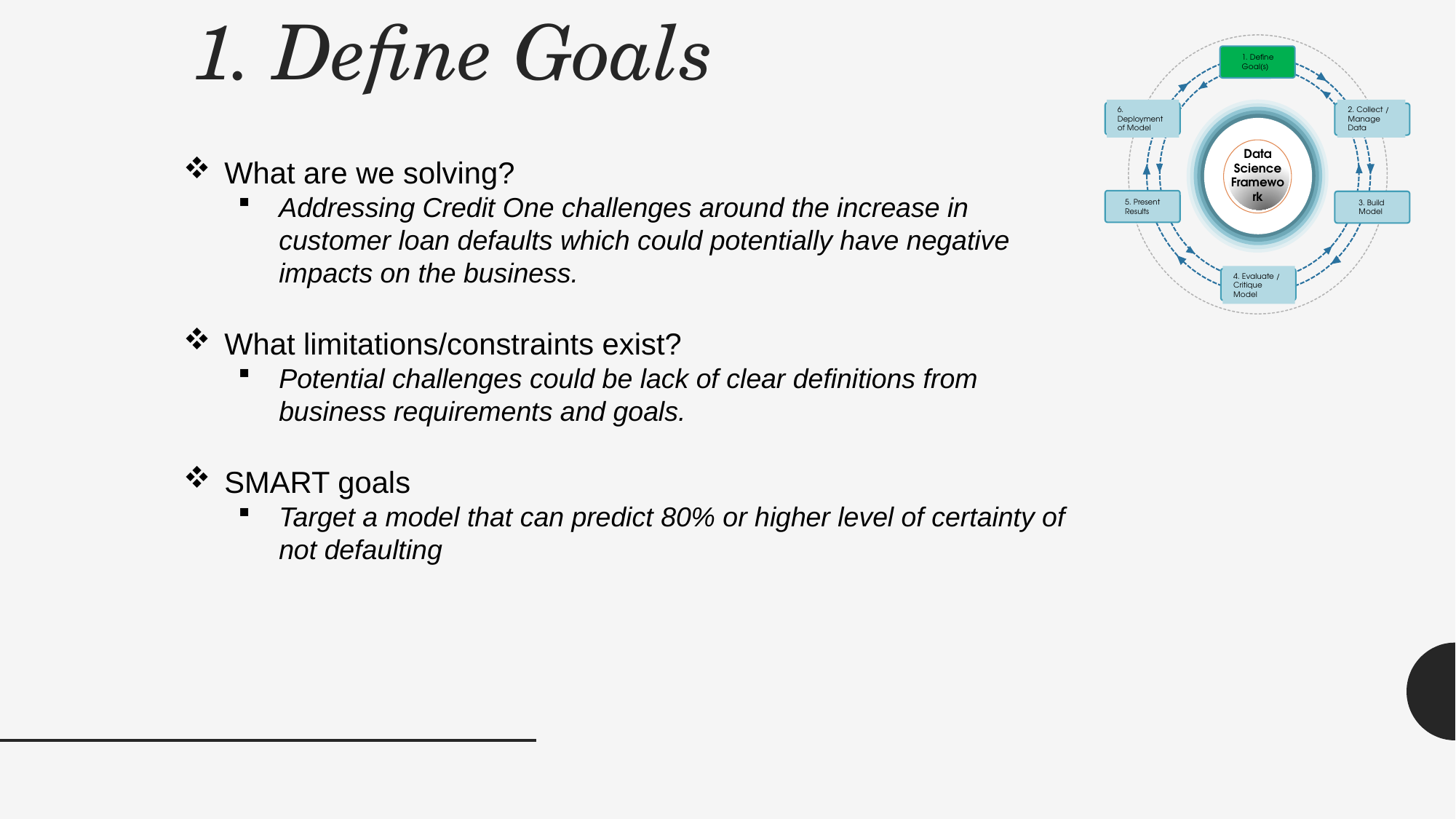

# 1. Define Goals

1. Define Goal(s)

2. Collect / Manage Data

6. Deployment of Model

Data Science Framework

5. Present Results

3. Build Model
4. Evaluate / Critique Model

What are we solving?
Addressing Credit One challenges around the increase in customer loan defaults which could potentially have negative impacts on the business.

What limitations/constraints exist?
Potential challenges could be lack of clear definitions from business requirements and goals.

SMART goals
Target a model that can predict 80% or higher level of certainty of not defaulting